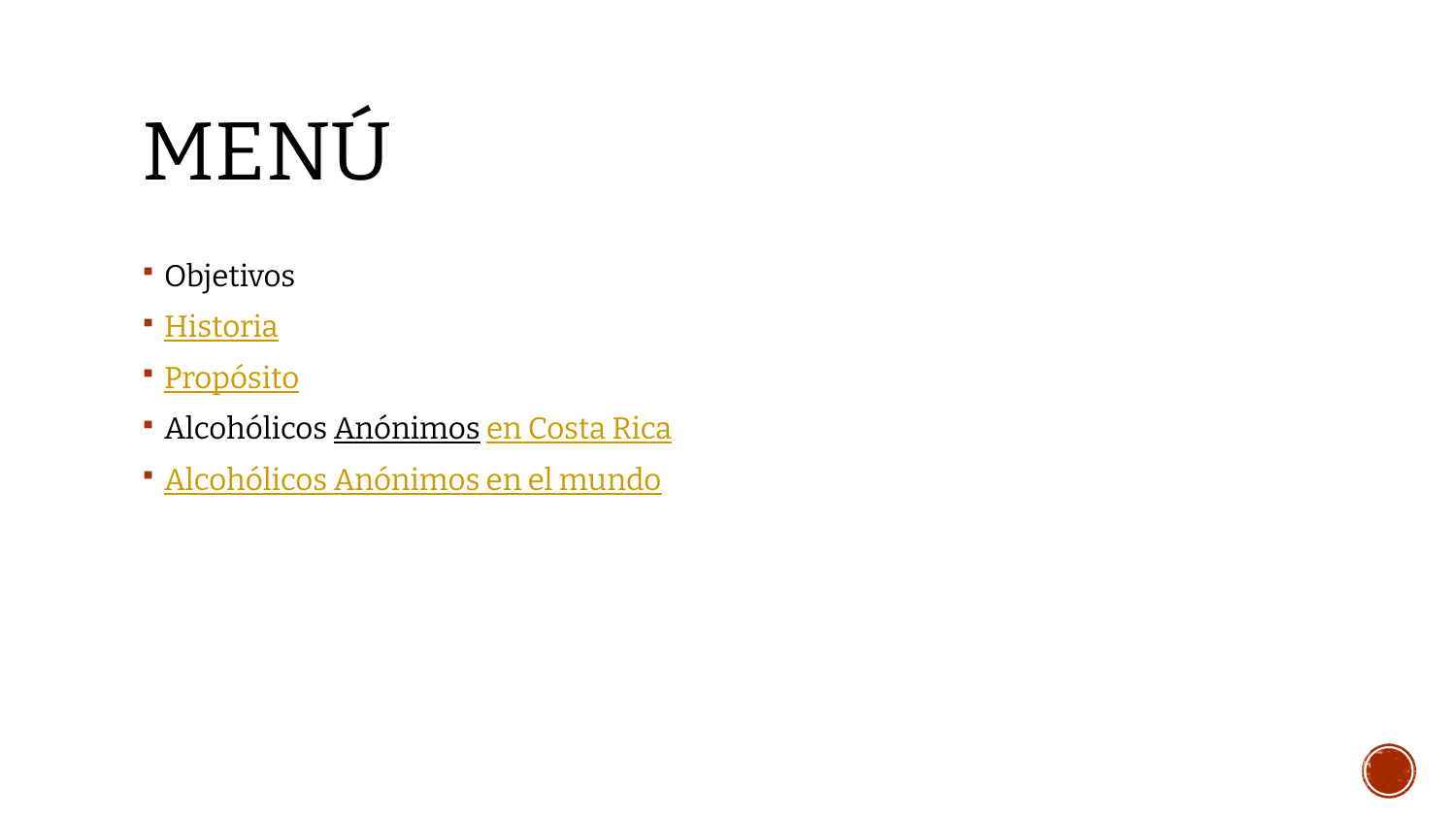

# Menú
Objetivos
Historia
Propósito
Alcohólicos Anónimos en Costa Rica
Alcohólicos Anónimos en el mundo